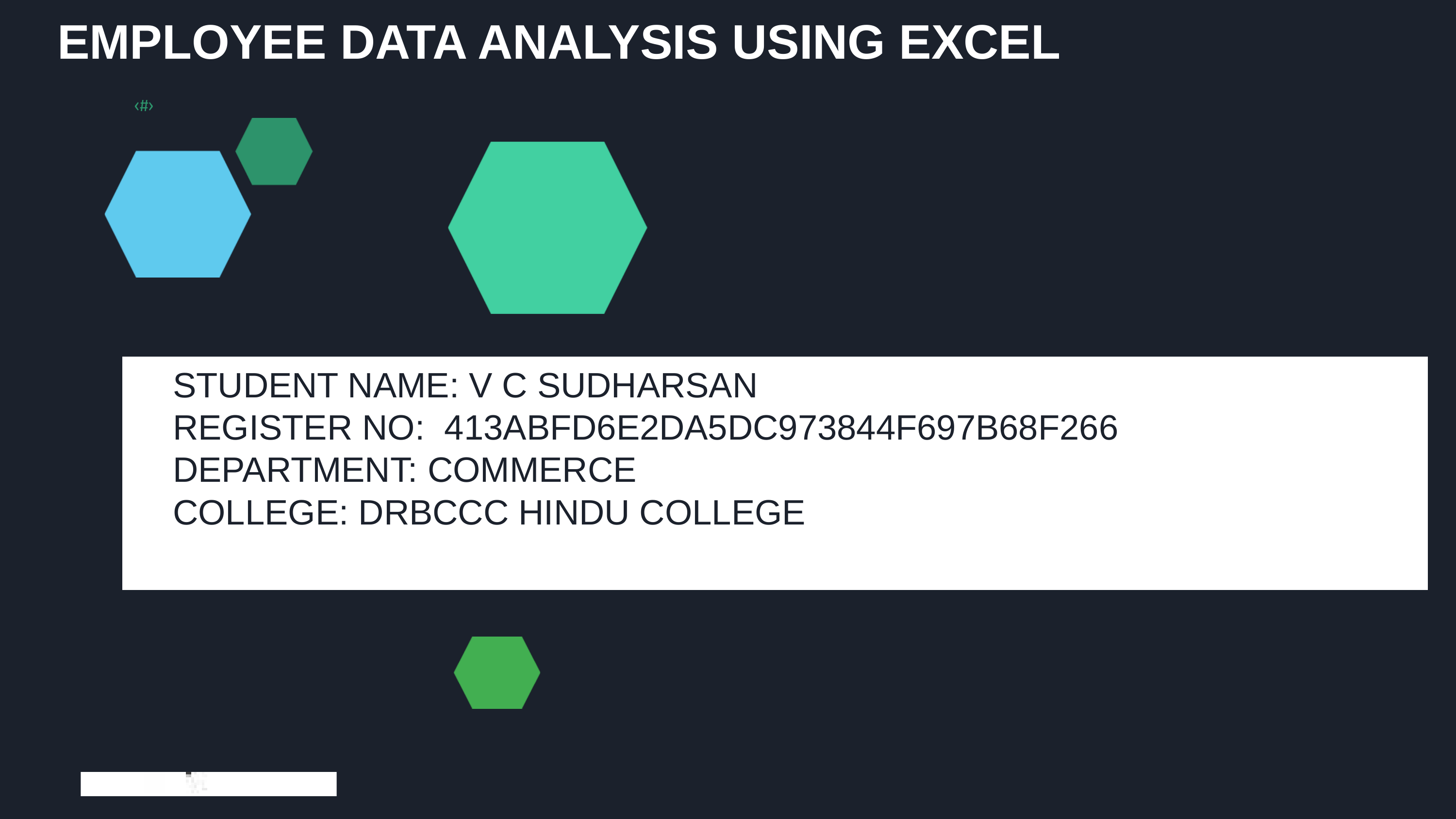

EMPLOYEE DATA ANALYSIS USING EXCEL

‹#›

STUDENT NAME: V C SUDHARSAN
REGISTER NO:  413ABFD6E2DA5DC973844F697B68F266
DEPARTMENT: COMMERCE
COLLEGE: DRBCCC HINDU COLLEGE